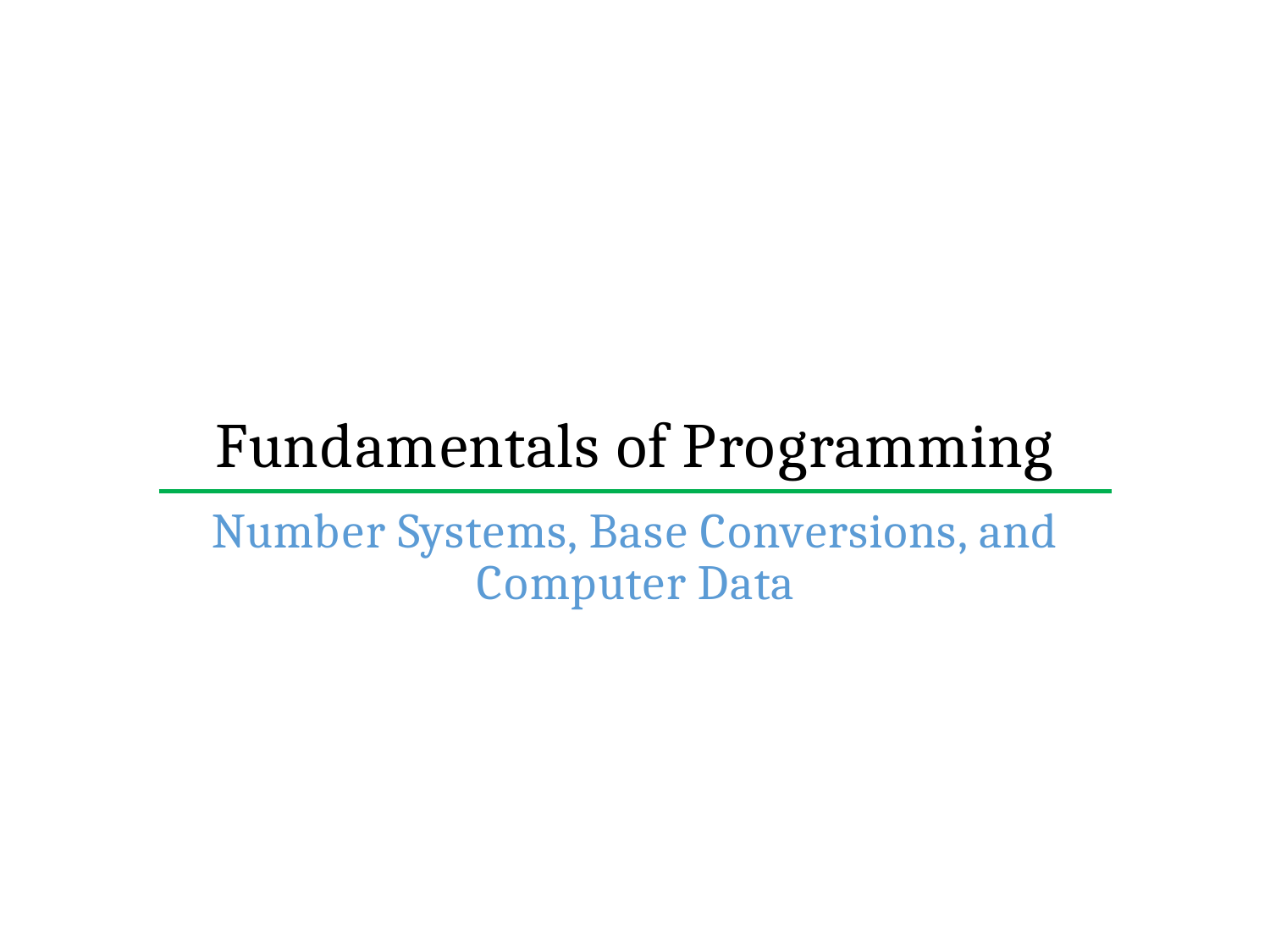

# Fundamentals of Programming
Number Systems, Base Conversions, and Computer Data